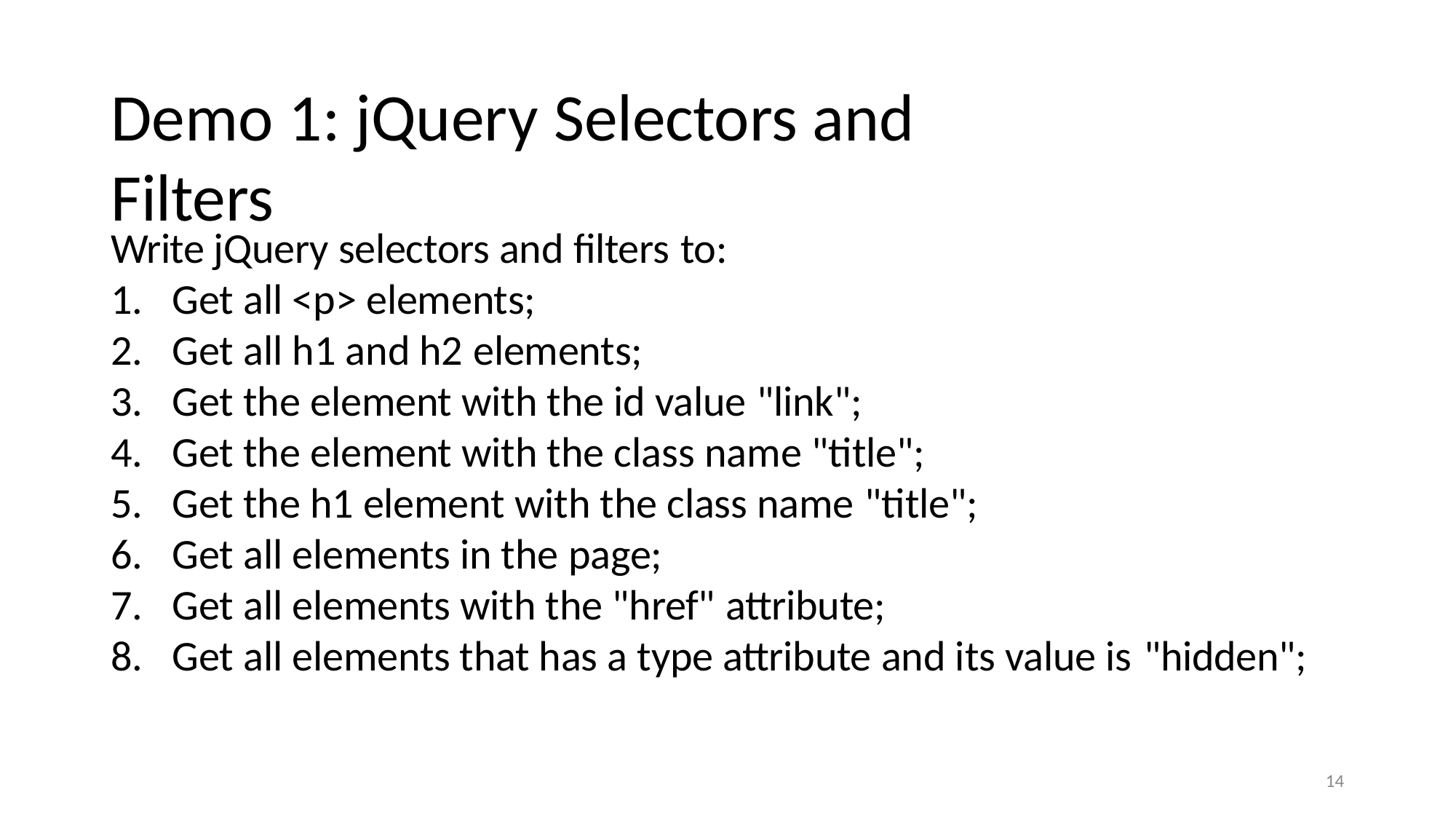

# Demo 1: jQuery Selectors and Filters
Write jQuery selectors and filters to:
Get all <p> elements;
Get all h1 and h2 elements;
Get the element with the id value "link";
Get the element with the class name "title";
Get the h1 element with the class name "title";
Get all elements in the page;
Get all elements with the "href" attribute;
Get all elements that has a type attribute and its value is "hidden";
14